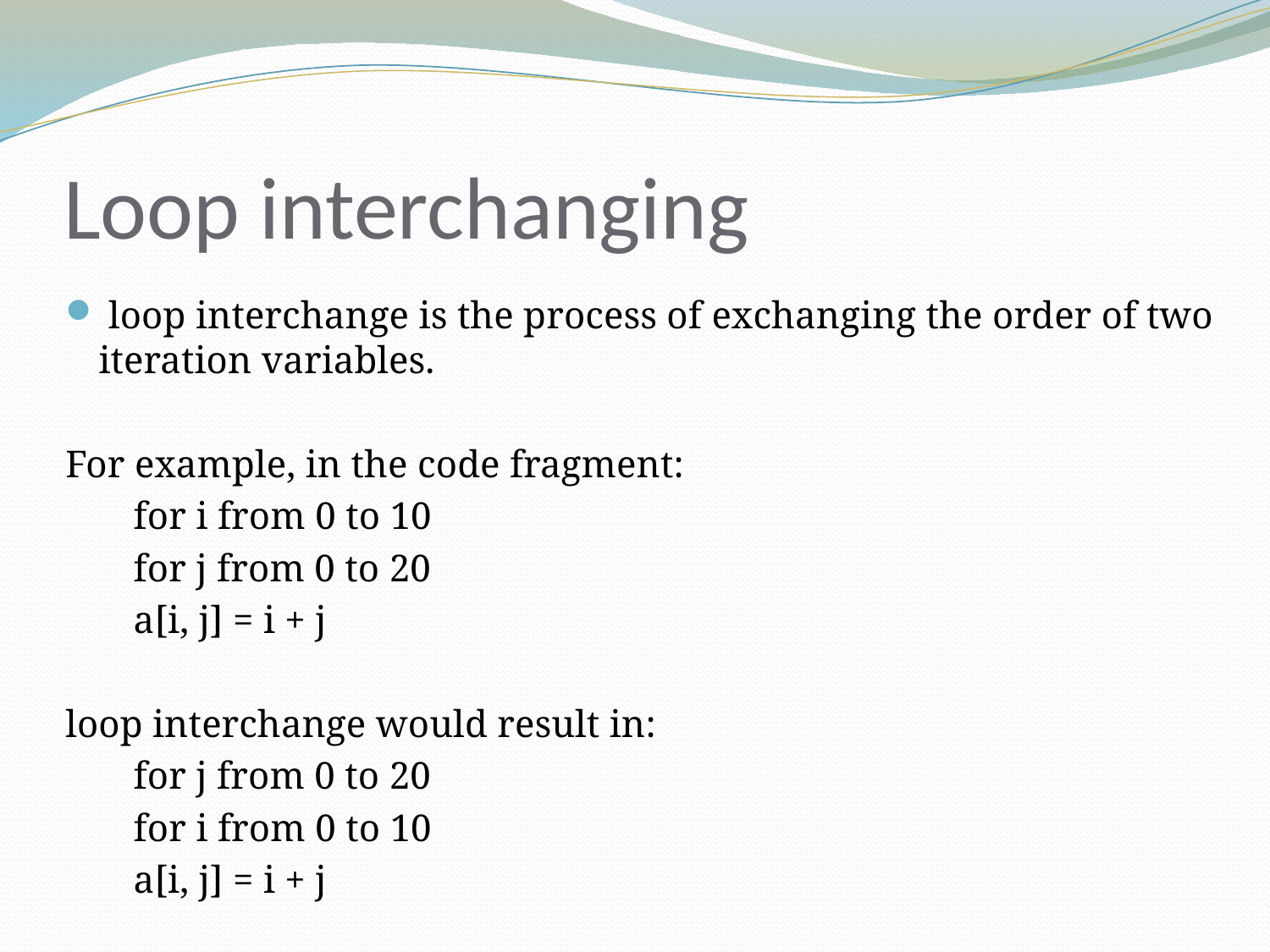

# Loop interchanging
 loop interchange is the process of exchanging the order of two iteration variables.

For example, in the code fragment:
       for i from 0 to 10
       for j from 0 to 20
       a[i, j] = i + j

loop interchange would result in:
       for j from 0 to 20
       for i from 0 to 10
       a[i, j] = i + j